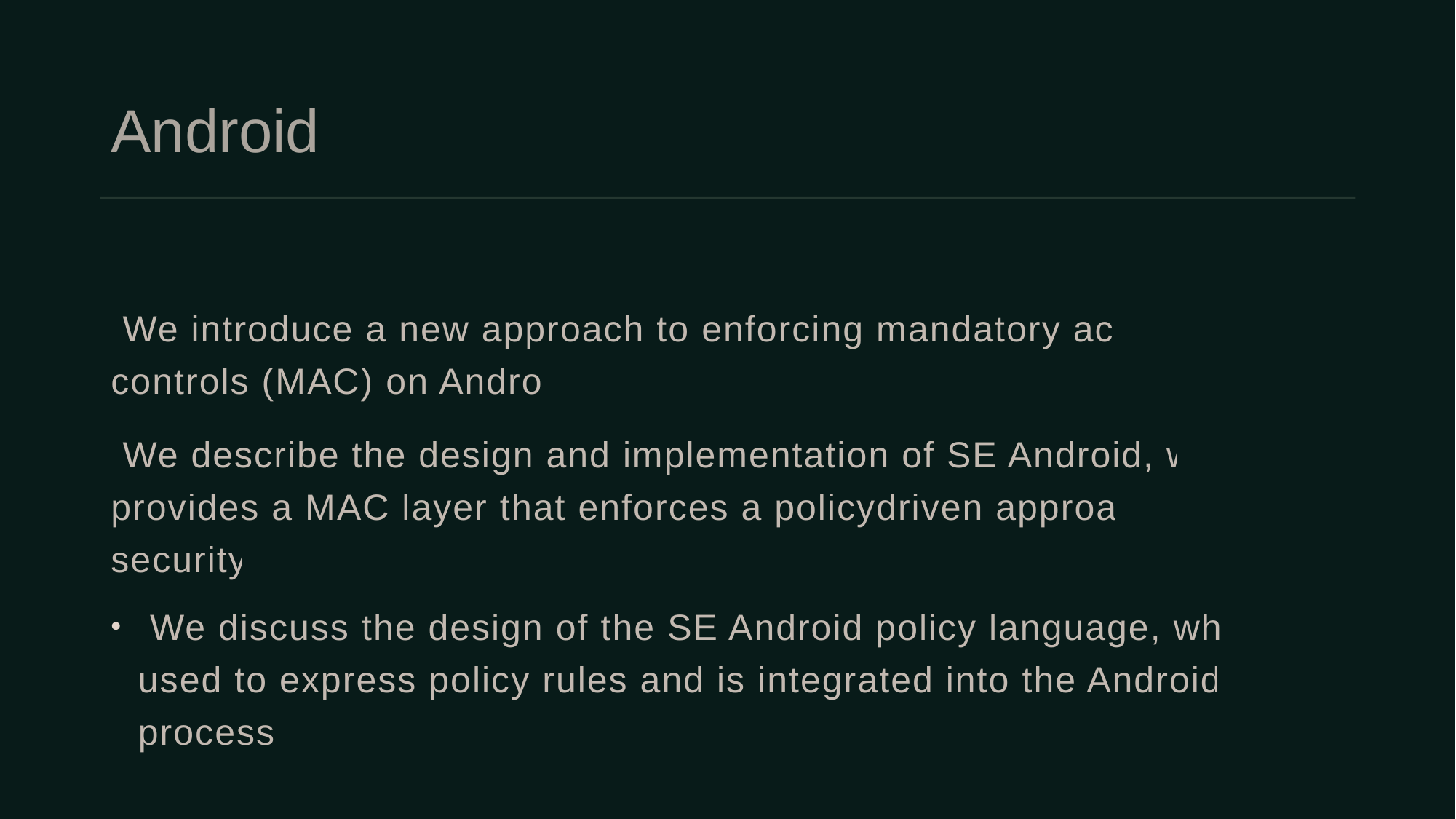

# Android
 We introduce a new approach to enforcing mandatory access controls (MAC) on Android.
 We describe the design and implementation of SE Android, which provides a MAC layer that enforces a policydriven approach to security.
 We discuss the design of the SE Android policy language, which is used to express policy rules and is integrated into the Android build process.